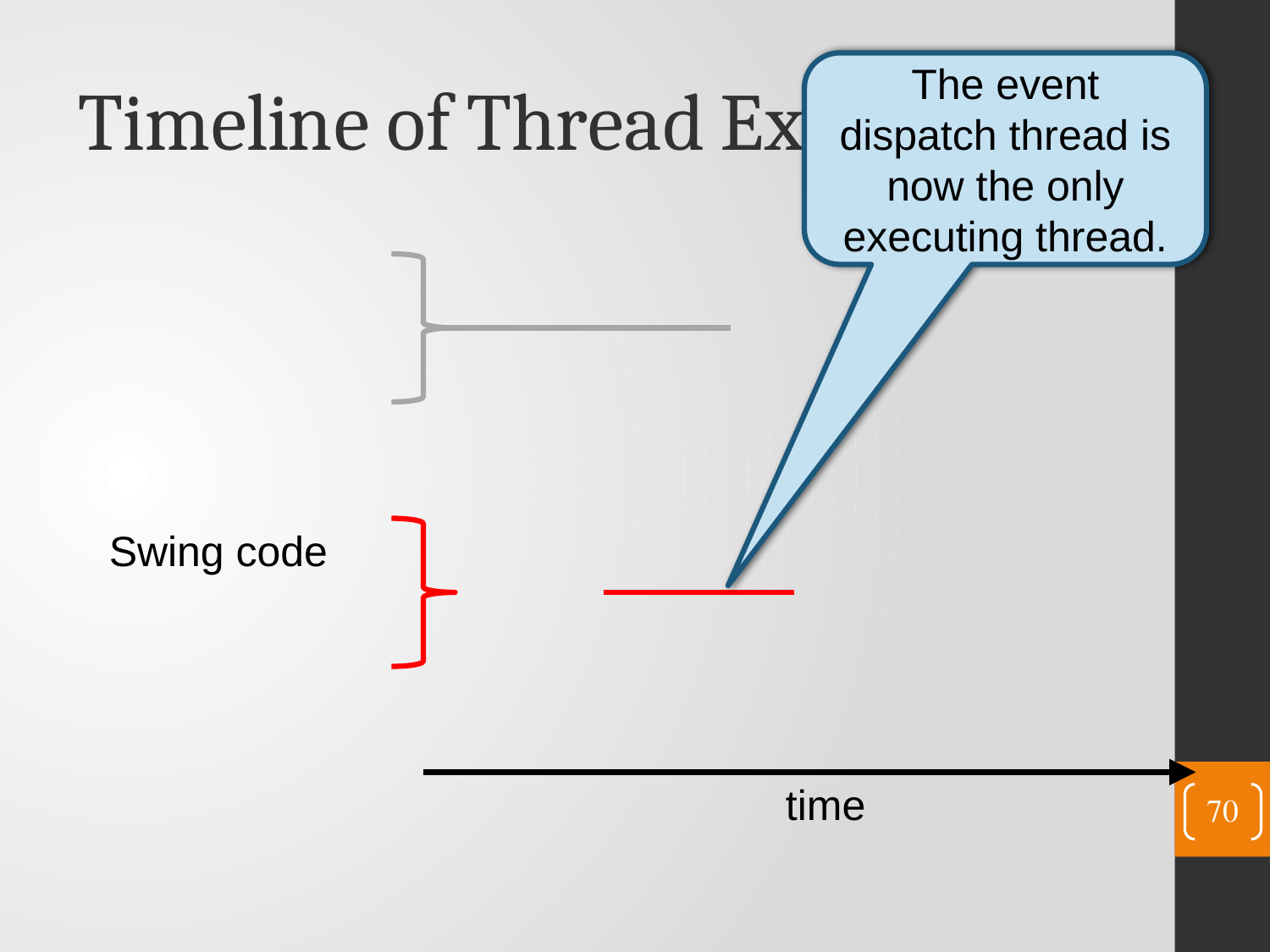

# Timeline of Thread Execution
The event dispatch thread is now the only executing thread.

Swing code

time
70